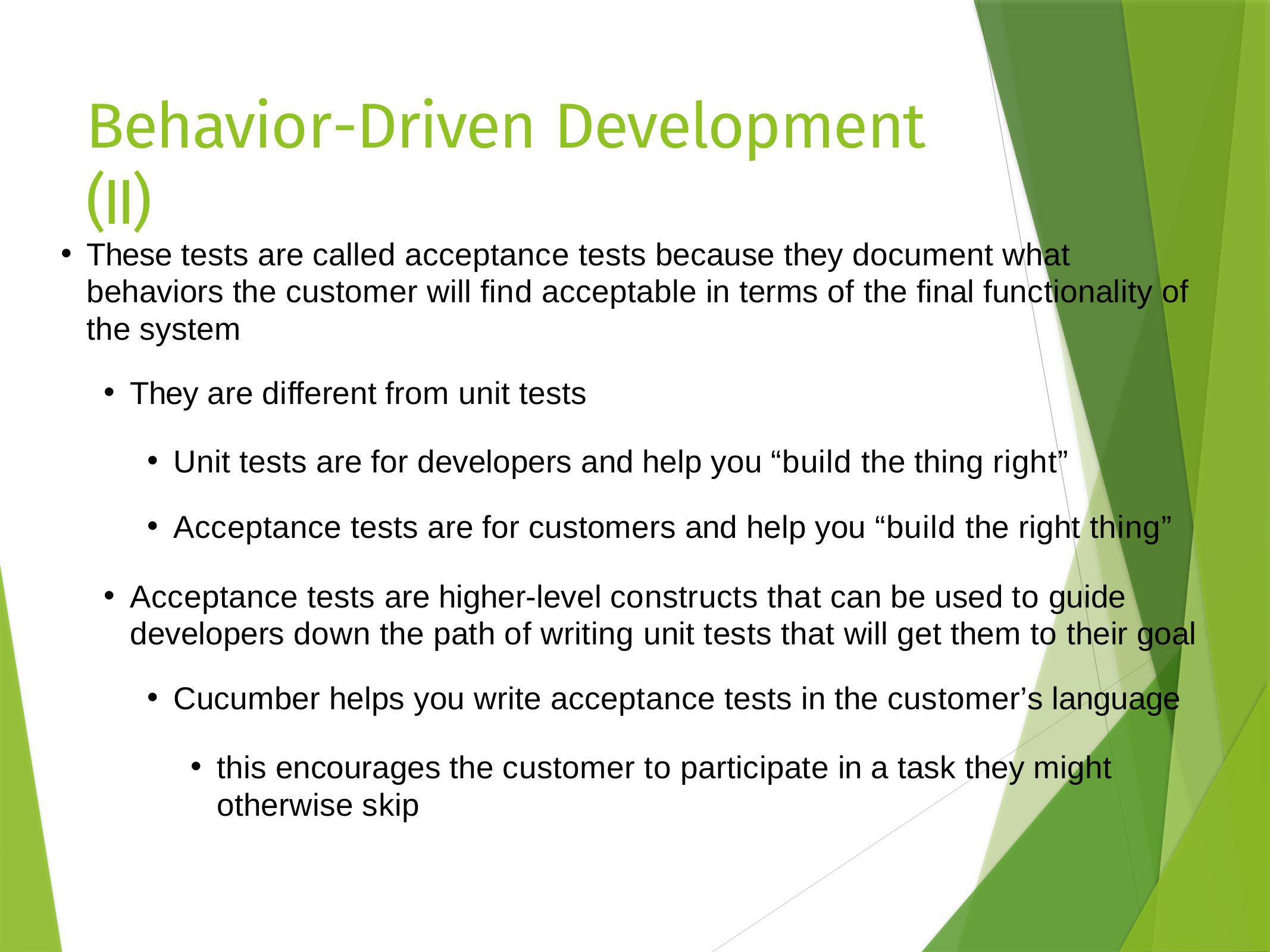

# Behavior-Driven Development (II)
These tests are called acceptance tests because they document what behaviors the customer will ﬁnd acceptable in terms of the ﬁnal functionality of the system
They are different from unit tests

Unit tests are for developers and help you “build the thing right”
Acceptance tests are for customers and help you “build the right thing”

Acceptance tests are higher-level constructs that can be used to guide developers down the path of writing unit tests that will get them to their goal
Cucumber helps you write acceptance tests in the customer’s language

this encourages the customer to participate in a task they might otherwise skip